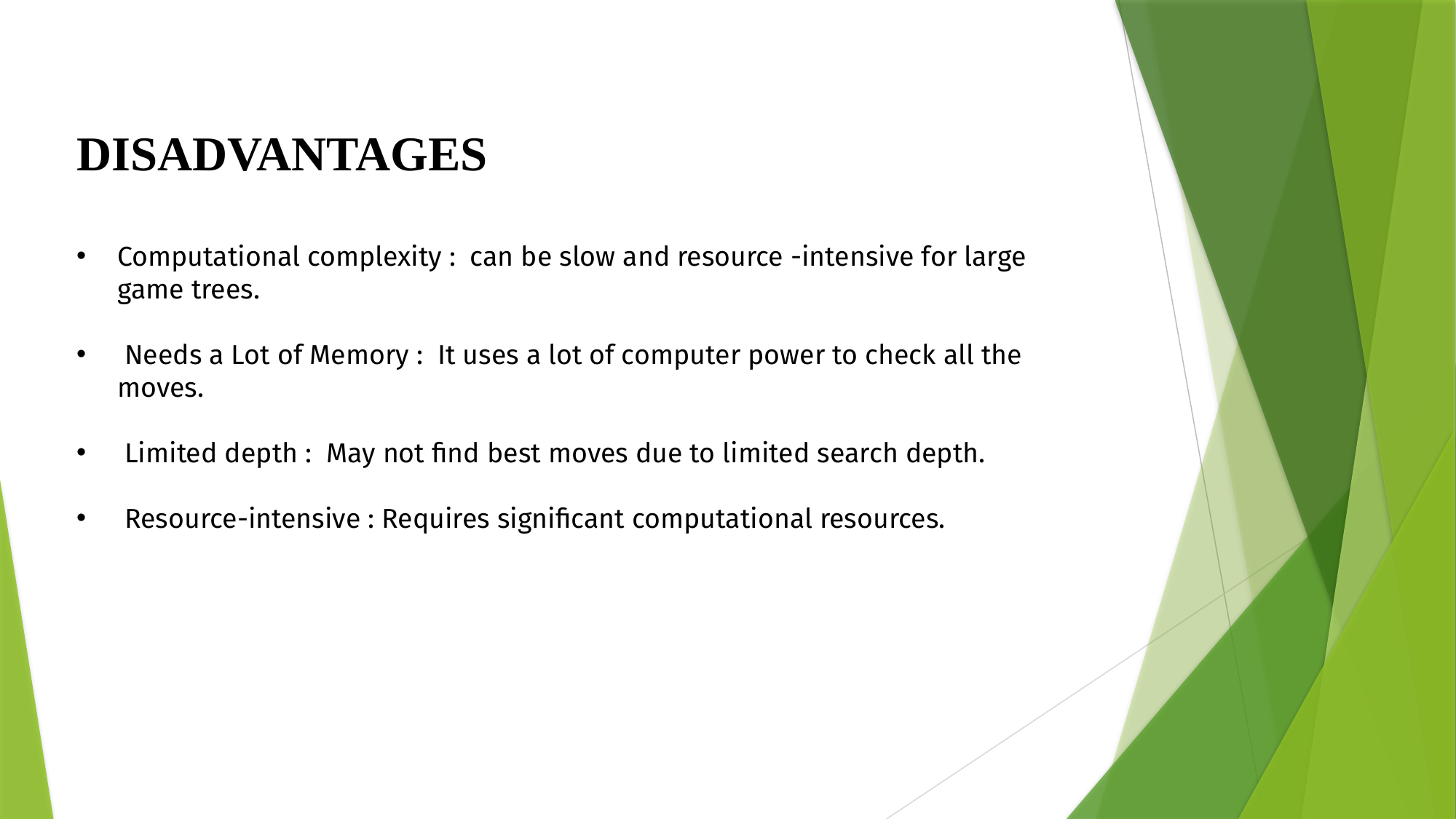

DISADVANTAGES

Computational complexity :  can be slow and resource -intensive for large game trees.

 Needs a Lot of Memory :  It uses a lot of computer power to check all the moves.

 Limited depth :  May not find best moves due to limited search depth.

 Resource-intensive : Requires significant computational resources.